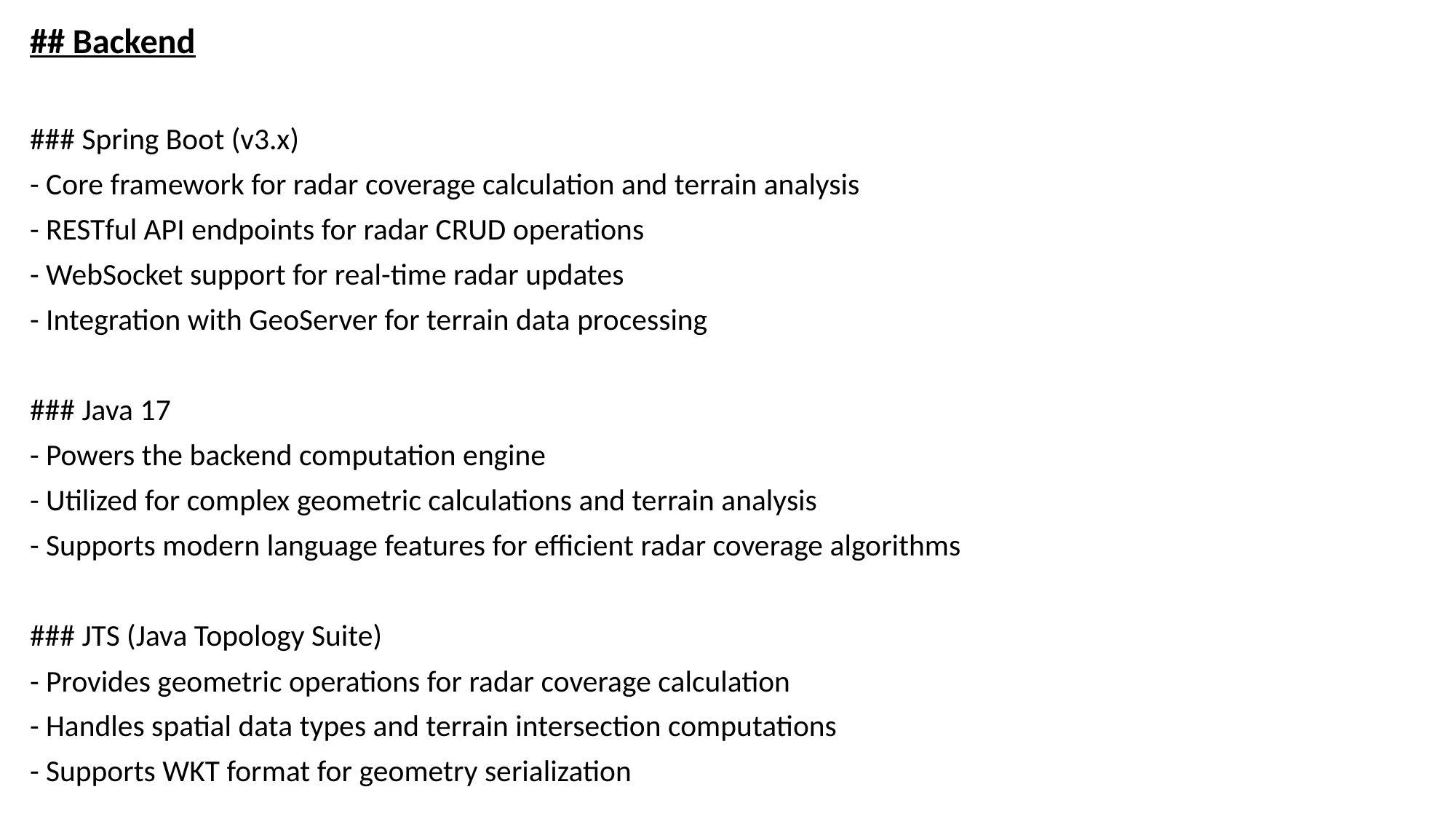

## Backend

### Spring Boot (v3.x)
- Core framework for radar coverage calculation and terrain analysis
- RESTful API endpoints for radar CRUD operations
- WebSocket support for real-time radar updates
- Integration with GeoServer for terrain data processing

### Java 17
- Powers the backend computation engine
- Utilized for complex geometric calculations and terrain analysis
- Supports modern language features for efficient radar coverage algorithms

### JTS (Java Topology Suite)
- Provides geometric operations for radar coverage calculation
- Handles spatial data types and terrain intersection computations
- Supports WKT format for geometry serialization